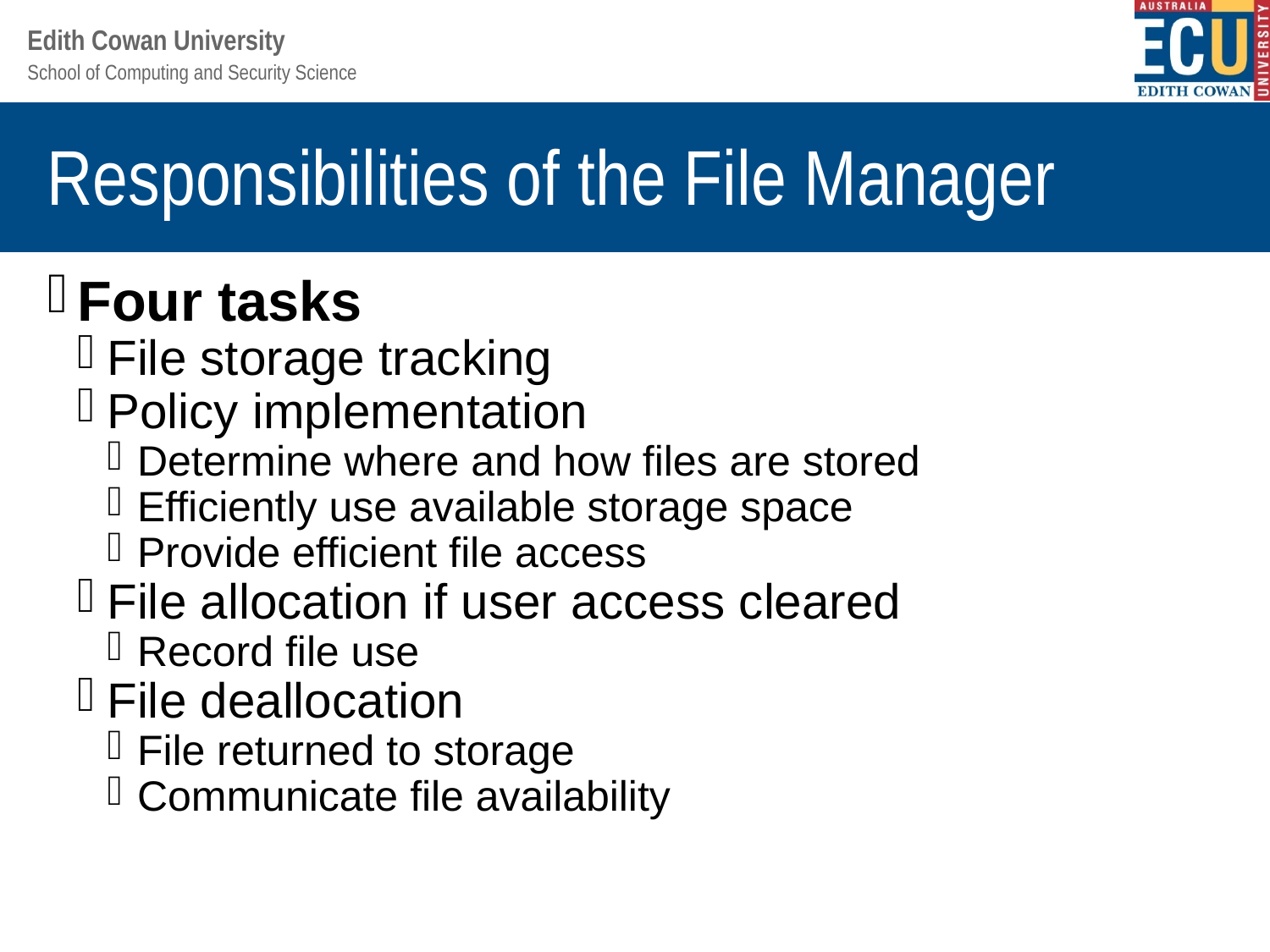

Responsibilities of the File Manager
Four tasks
File storage tracking
Policy implementation
Determine where and how files are stored
Efficiently use available storage space
Provide efficient file access
File allocation if user access cleared
Record file use
File deallocation
File returned to storage
Communicate file availability